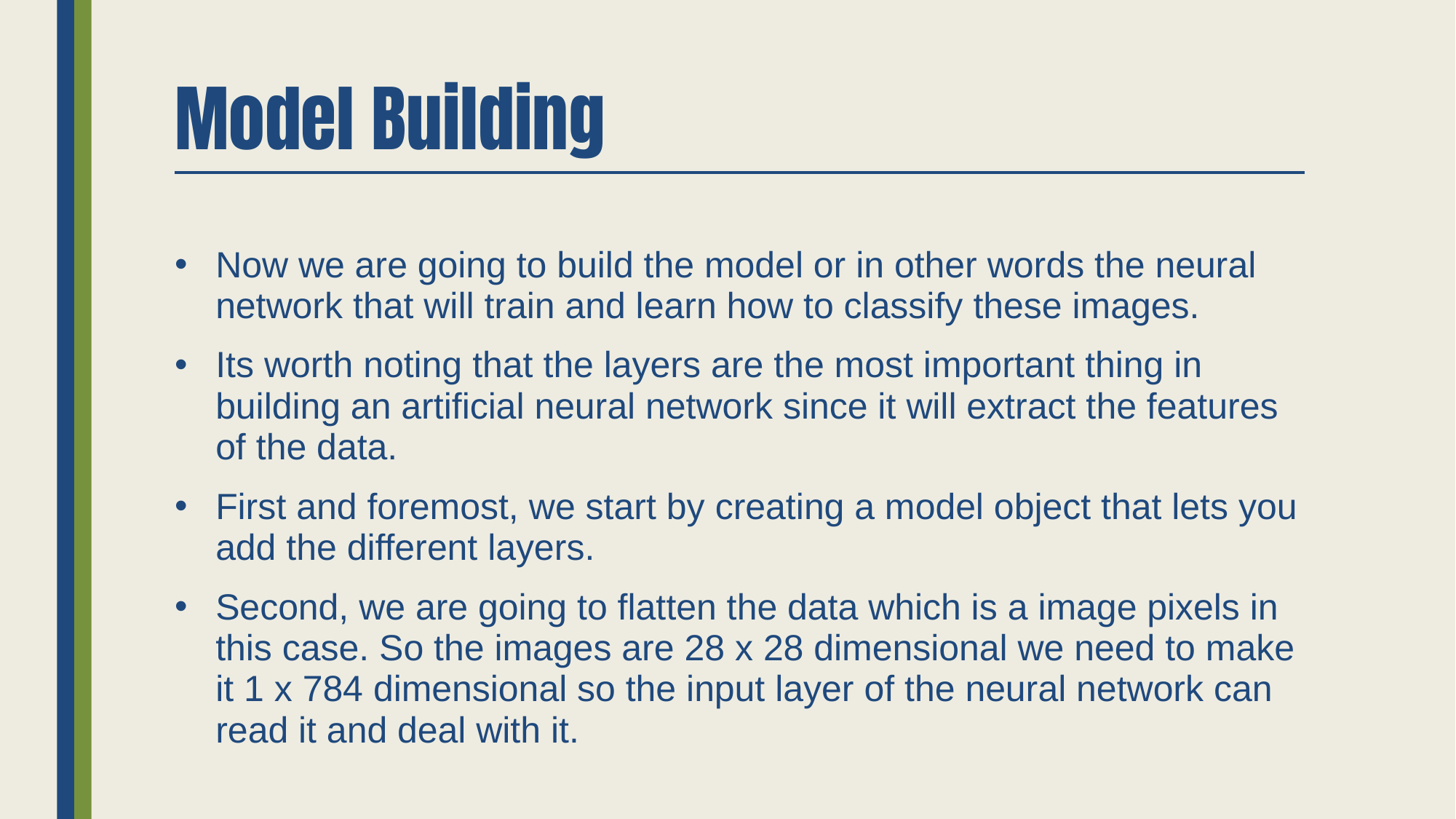

# Model Building

Now we are going to build the model or in other words the neural network that will train and learn how to classify these images.
Its worth noting that the layers are the most important thing in building an artificial neural network since it will extract the features of the data.
First and foremost, we start by creating a model object that lets you add the different layers.
Second, we are going to flatten the data which is a image pixels in this case. So the images are 28 x 28 dimensional we need to make it 1 x 784 dimensional so the input layer of the neural network can read it and deal with it.